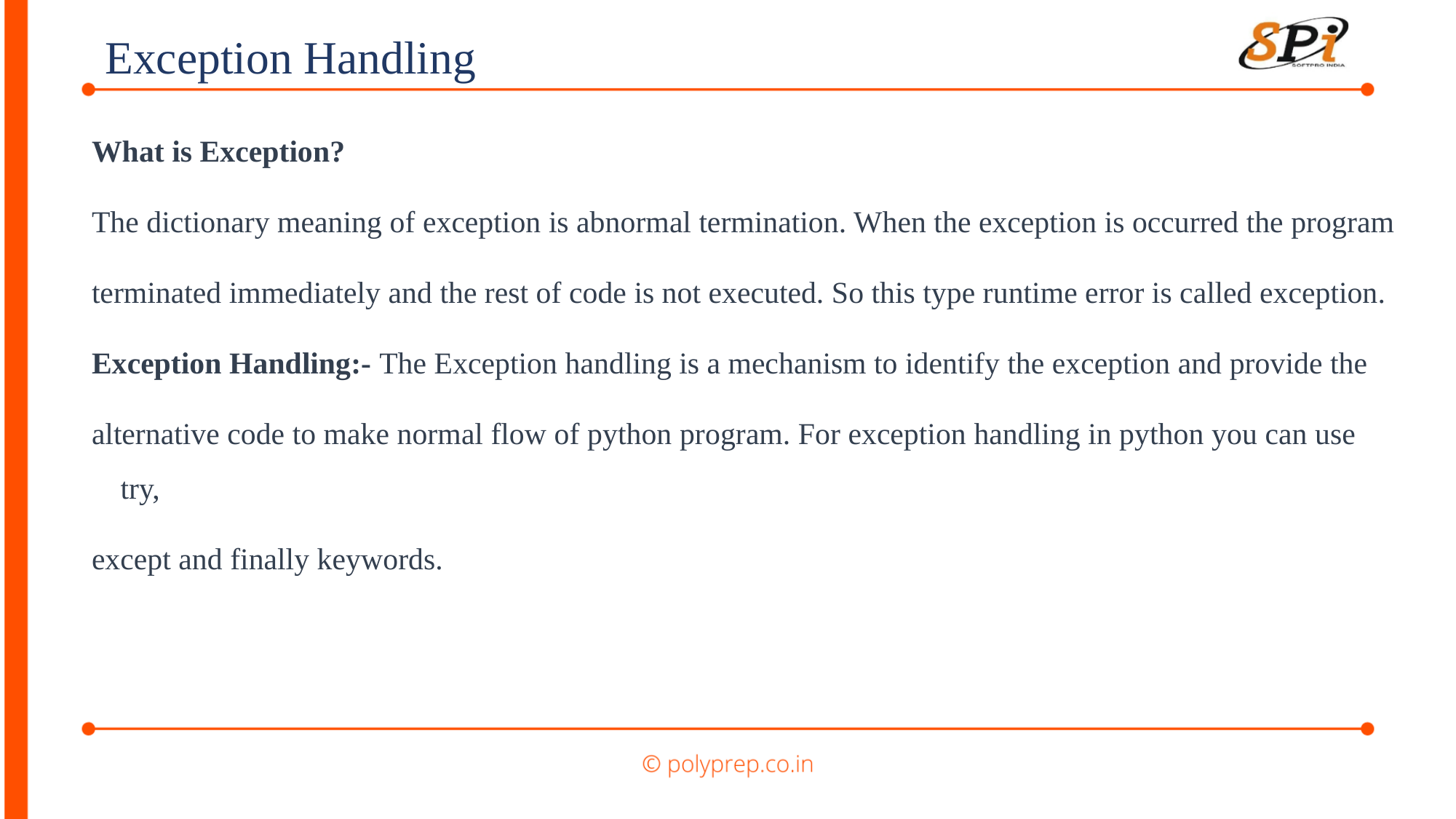

Exception Handling
What is Exception?
The dictionary meaning of exception is abnormal termination. When the exception is occurred the program
terminated immediately and the rest of code is not executed. So this type runtime error is called exception.
Exception Handling:- The Exception handling is a mechanism to identify the exception and provide the
alternative code to make normal flow of python program. For exception handling in python you can use try,
except and finally keywords.